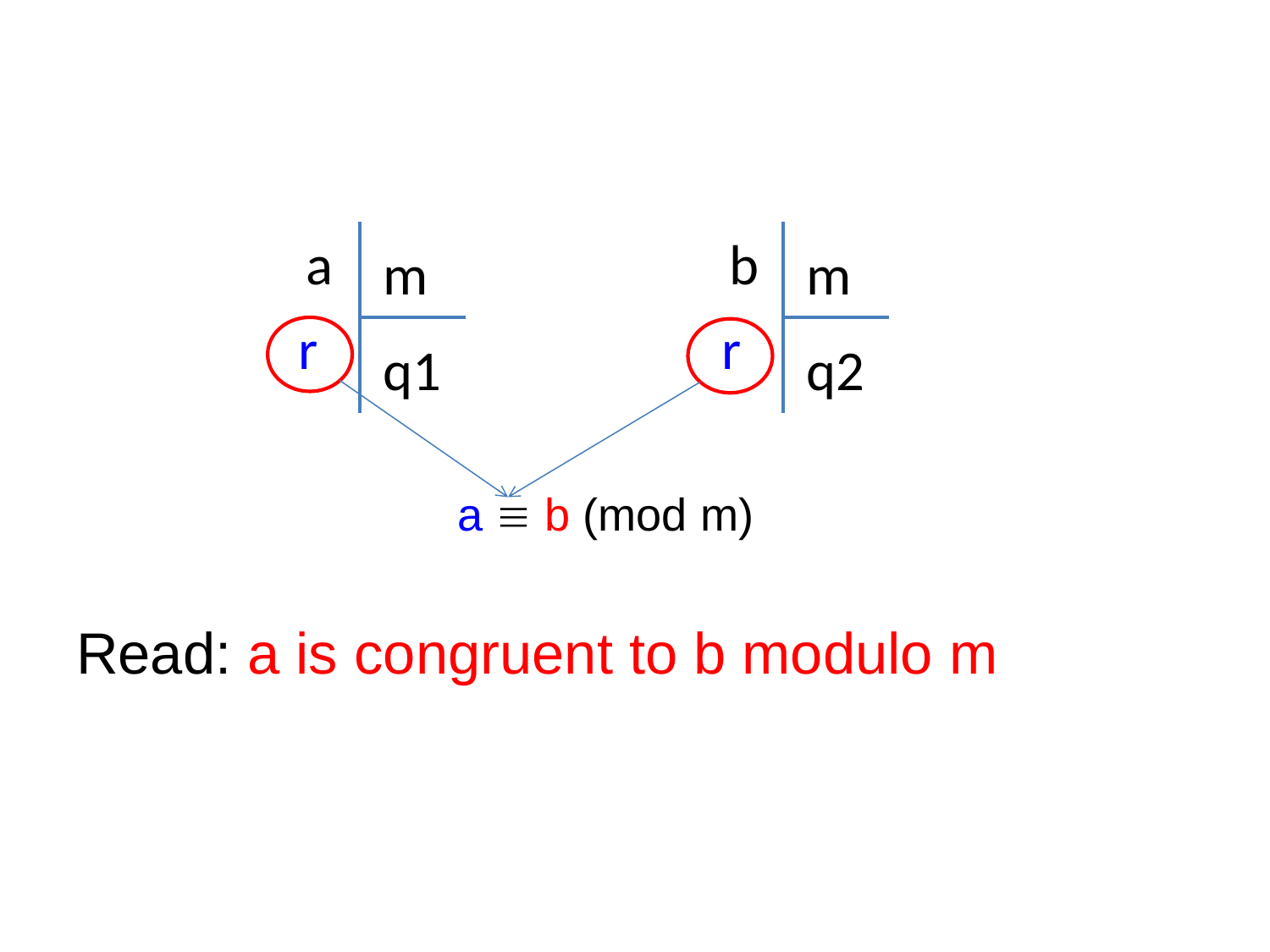

#

			a ≡ b (mod m)

Read: a is congruent to b modulo m
a
b
m
m
r
r

q1
q2